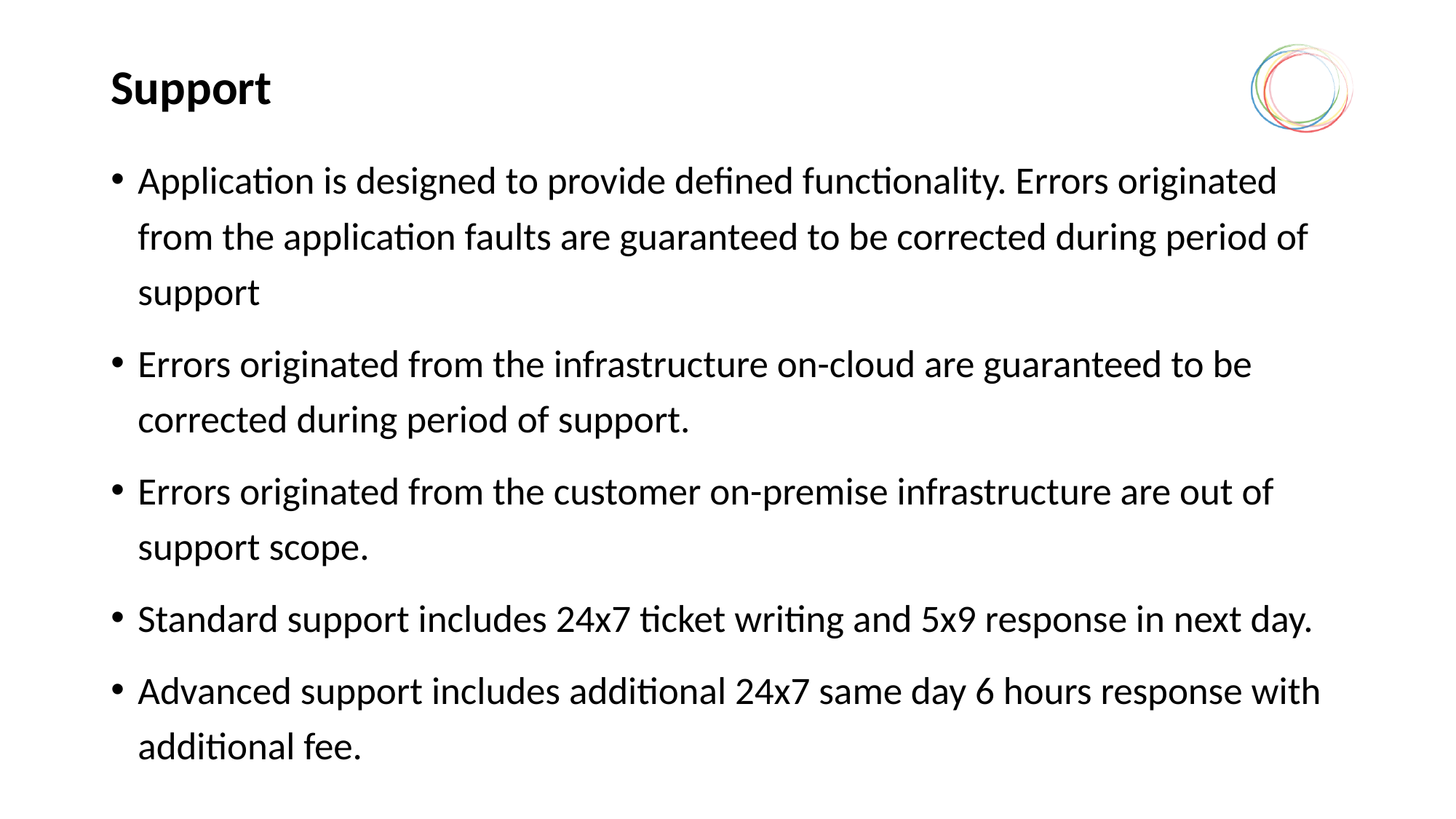

# Support
Application is designed to provide defined functionality. Errors originated from the application faults are guaranteed to be corrected during period of support
Errors originated from the infrastructure on-cloud are guaranteed to be corrected during period of support.
Errors originated from the customer on-premise infrastructure are out of support scope.
Standard support includes 24x7 ticket writing and 5x9 response in next day.
Advanced support includes additional 24x7 same day 6 hours response with additional fee.